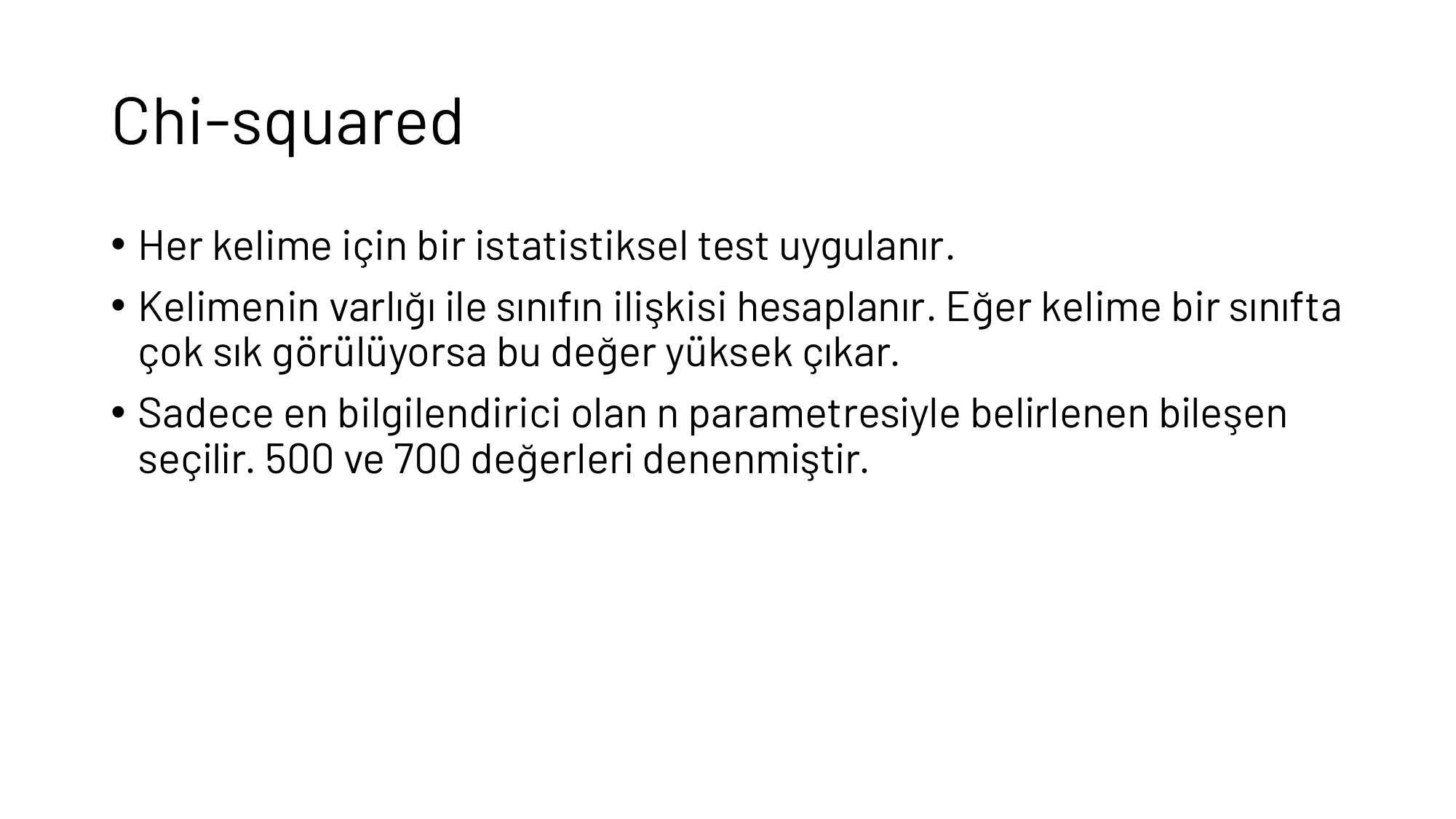

# Chi-squared
Her kelime için bir istatistiksel test uygulanır.
Kelimenin varlığı ile sınıfın ilişkisi hesaplanır. Eğer kelime bir sınıfta çok sık görülüyorsa bu değer yüksek çıkar.
Sadece en bilgilendirici olan n parametresiyle belirlenen bileşen seçilir. 500 ve 700 değerleri denenmiştir.